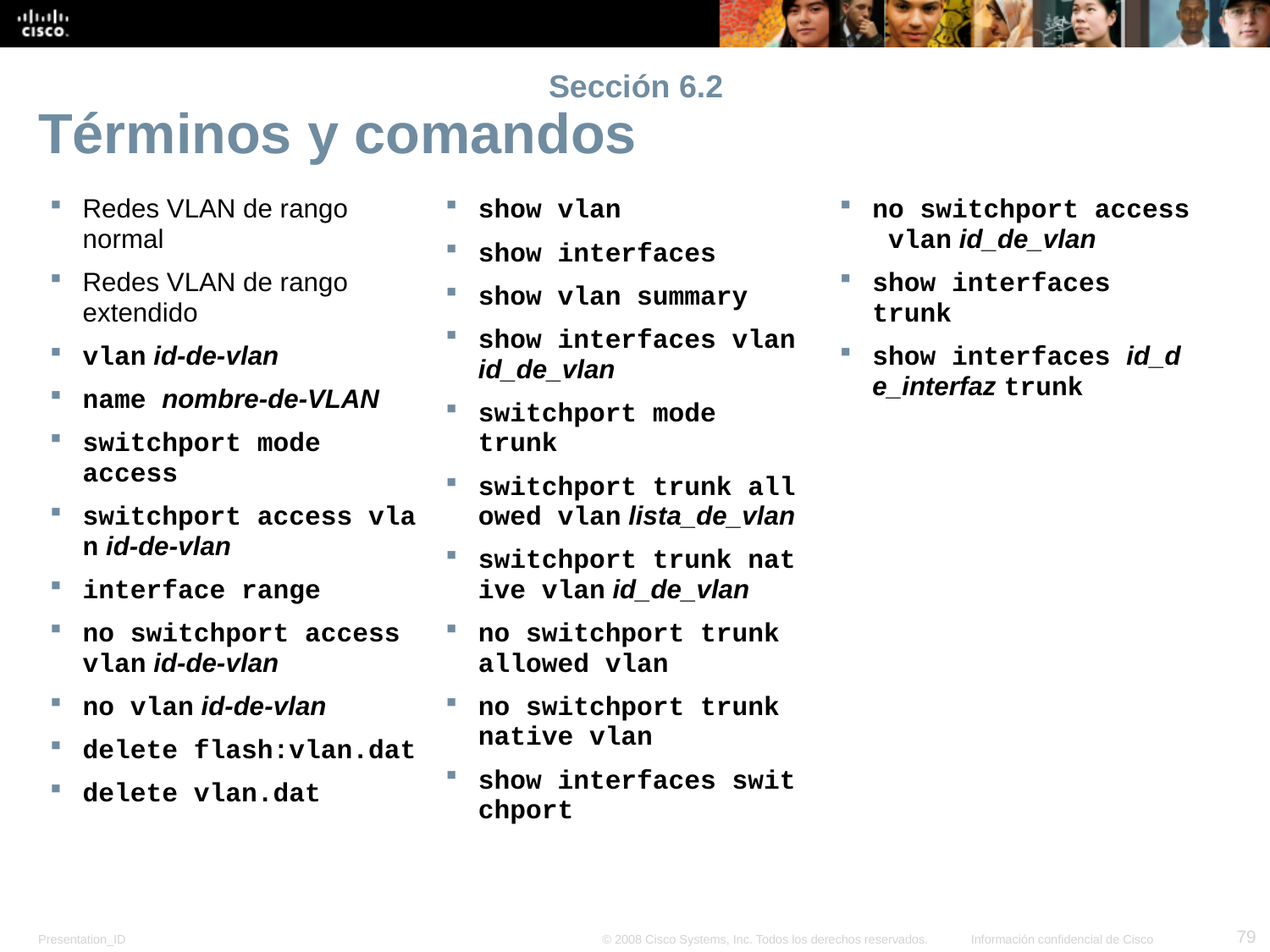

# Sección 6.2
Términos y comandos
Redes VLAN de rango normal
Redes VLAN de rango extendido
vlan id-de-vlan
name nombre-de-VLAN
switchport mode access
switchport access vlan id-de-vlan
interface range
no switchport access vlan id-de-vlan
no vlan id-de-vlan
delete flash:vlan.dat
delete vlan.dat
show vlan
show interfaces
show vlan summary
show interfaces vlan id_de_vlan
switchport mode trunk
switchport trunk allowed vlan lista_de_vlan
switchport trunk native vlan id_de_vlan
no switchport trunk allowed vlan
no switchport trunk native vlan
show interfaces switchport
no switchport access vlan id_de_vlan
show interfaces trunk
show interfaces id_de_interfaz trunk